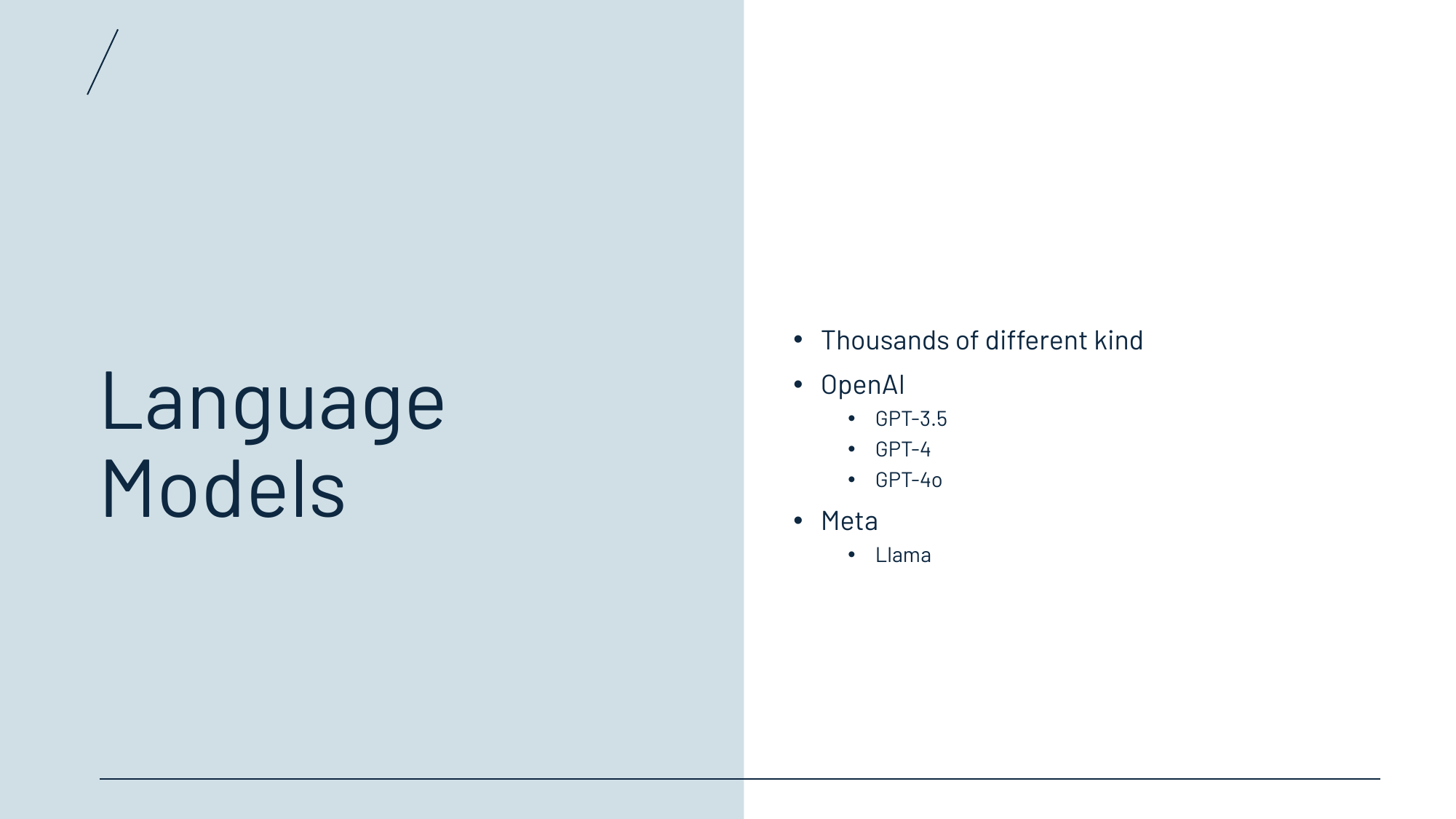

# Language Models
Thousands of different kind
OpenAI
GPT-3.5
GPT-4
GPT-4o
Meta
Llama